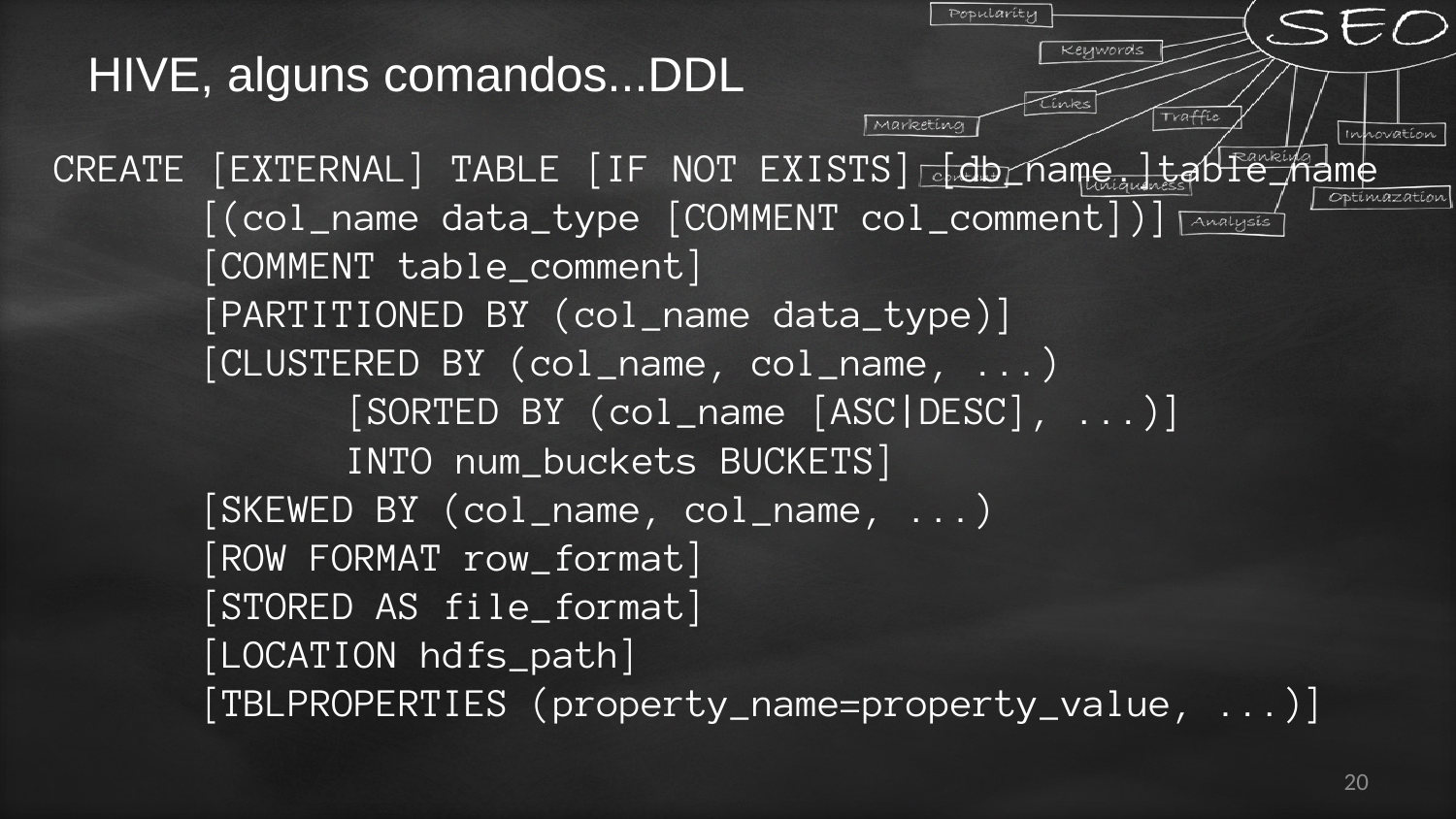

# HIVE, alguns comandos...DDL
CREATE [EXTERNAL] TABLE [IF NOT EXISTS] [db_name.]table_name
	[(col_name data_type [COMMENT col_comment])]
	[COMMENT table_comment]
	[PARTITIONED BY (col_name data_type)]
	[CLUSTERED BY (col_name, col_name, ...)
		[SORTED BY (col_name [ASC|DESC], ...)]
		INTO num_buckets BUCKETS]
	[SKEWED BY (col_name, col_name, ...)
	[ROW FORMAT row_format]
   	[STORED AS file_format]
	[LOCATION hdfs_path]
  	[TBLPROPERTIES (property_name=property_value, ...)]
20